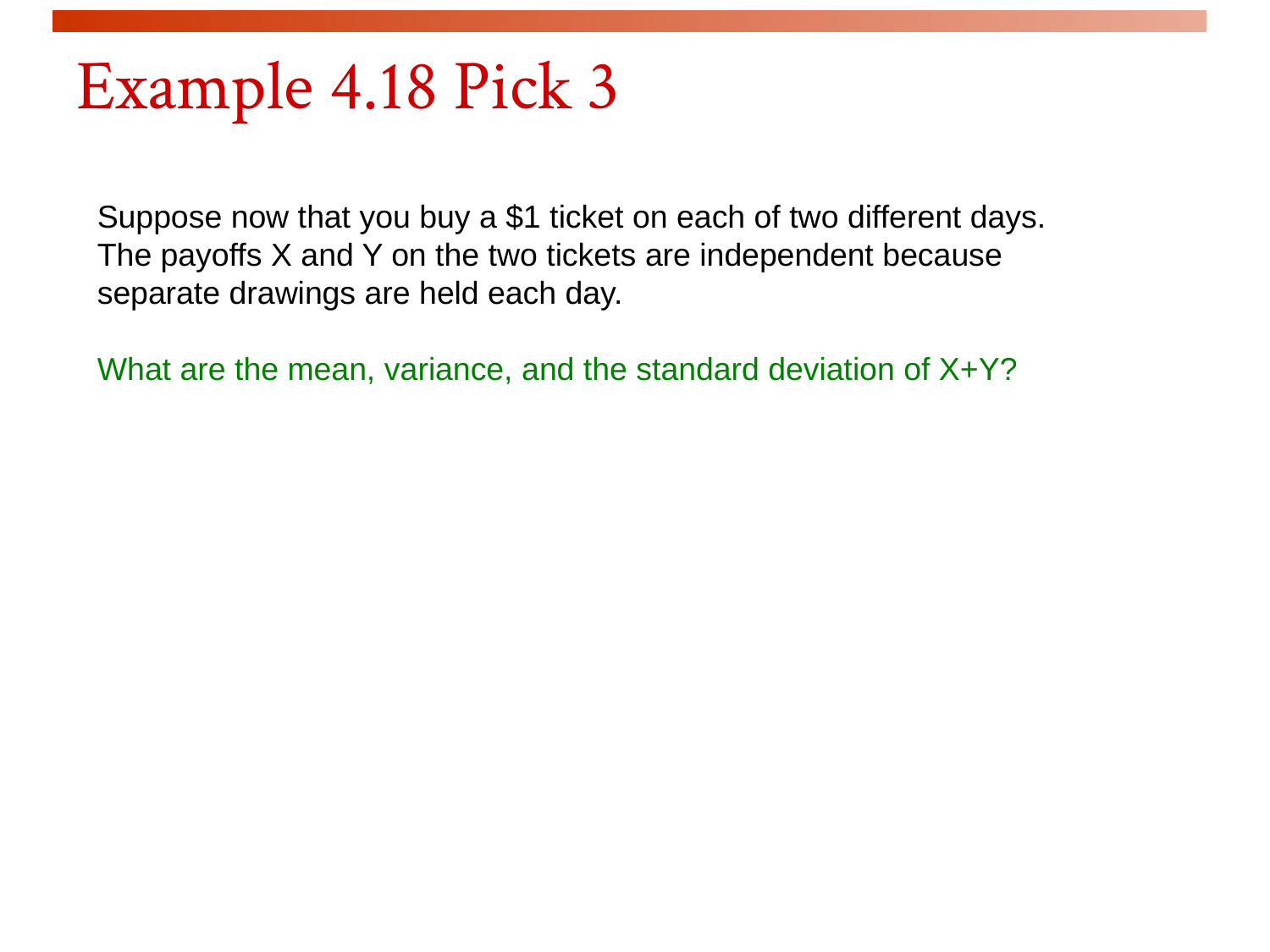

# Example 4.18 Pick 3
Suppose now that you buy a $1 ticket on each of two different days. The payoffs X and Y on the two tickets are independent because separate drawings are held each day.

What are the mean, variance, and the standard deviation of X+Y?